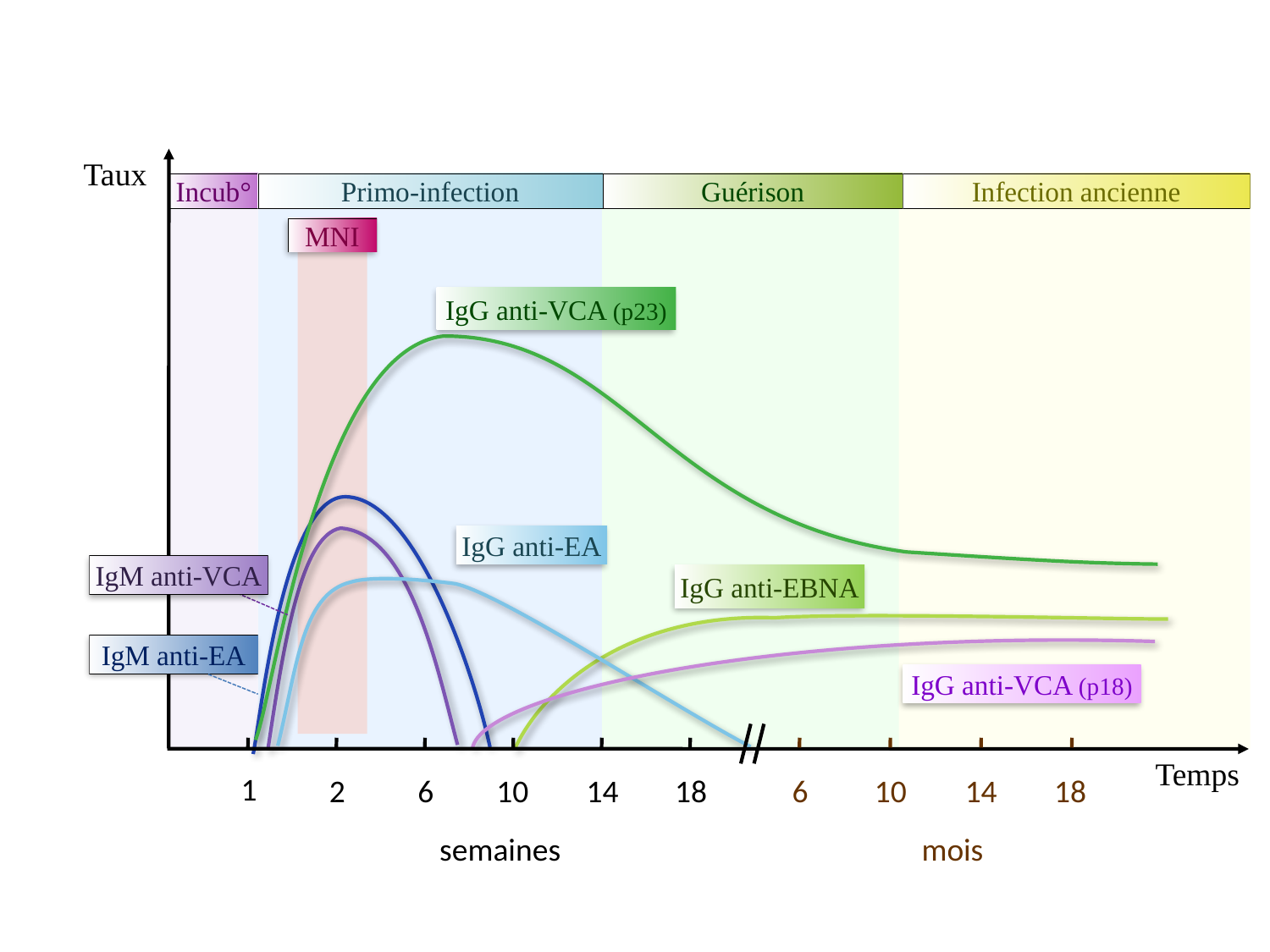

Taux
Incub°
Primo-infection
Guérison
Infection ancienne

MNI

IgG anti-VCA (p23)

IgG anti-EA

IgM anti-VCA
IgG anti-EBNA

IgM anti-EA
IgG anti-VCA (p18)
Temps
1
2
6
10
14
18
6
10
14
18
semaines
mois